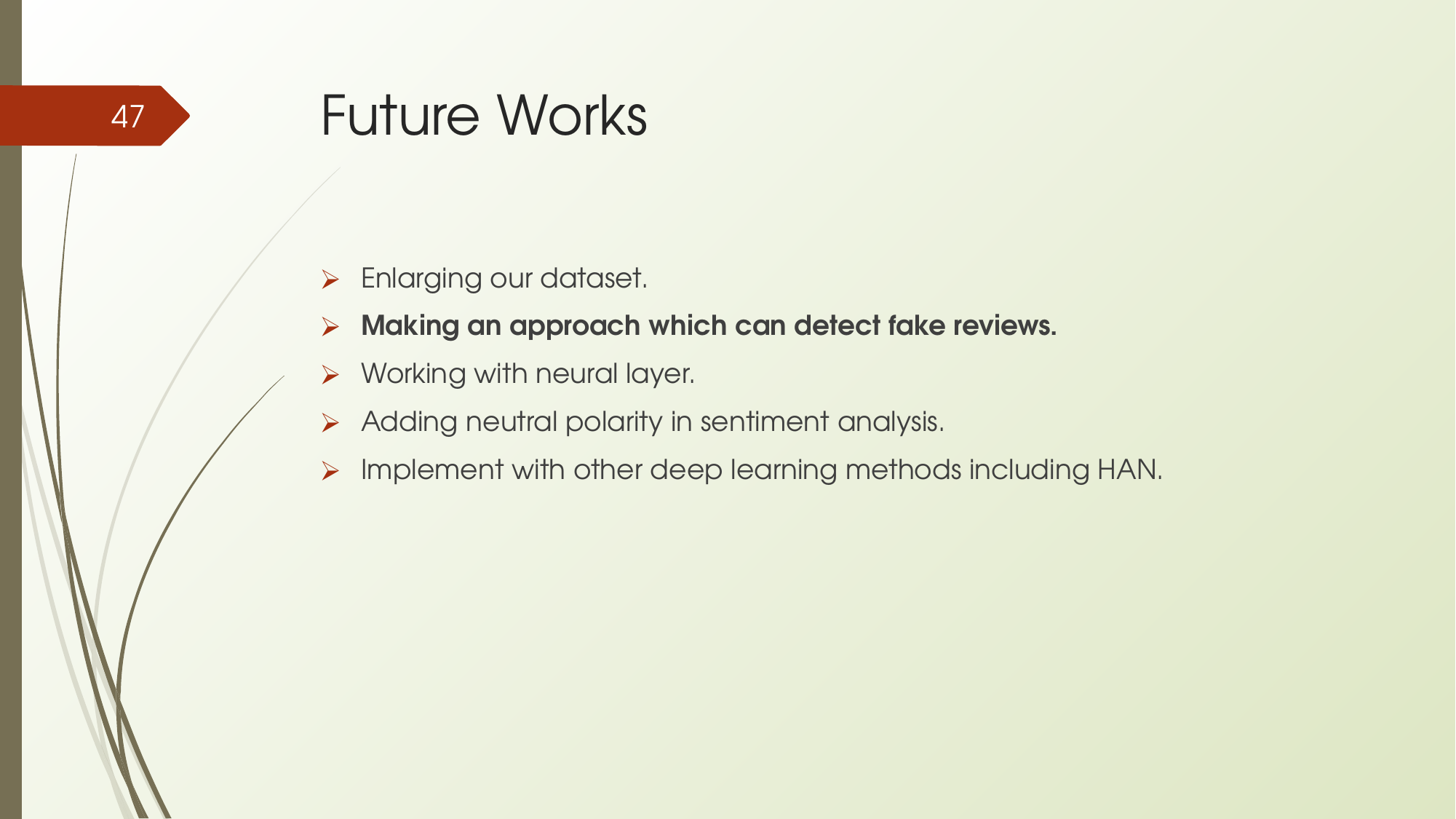

# Future Works
47
Enlarging our dataset.
Making an approach which can detect fake reviews.
Working with neural layer.
Adding neutral polarity in sentiment analysis.
Implement with other deep learning methods including HAN.